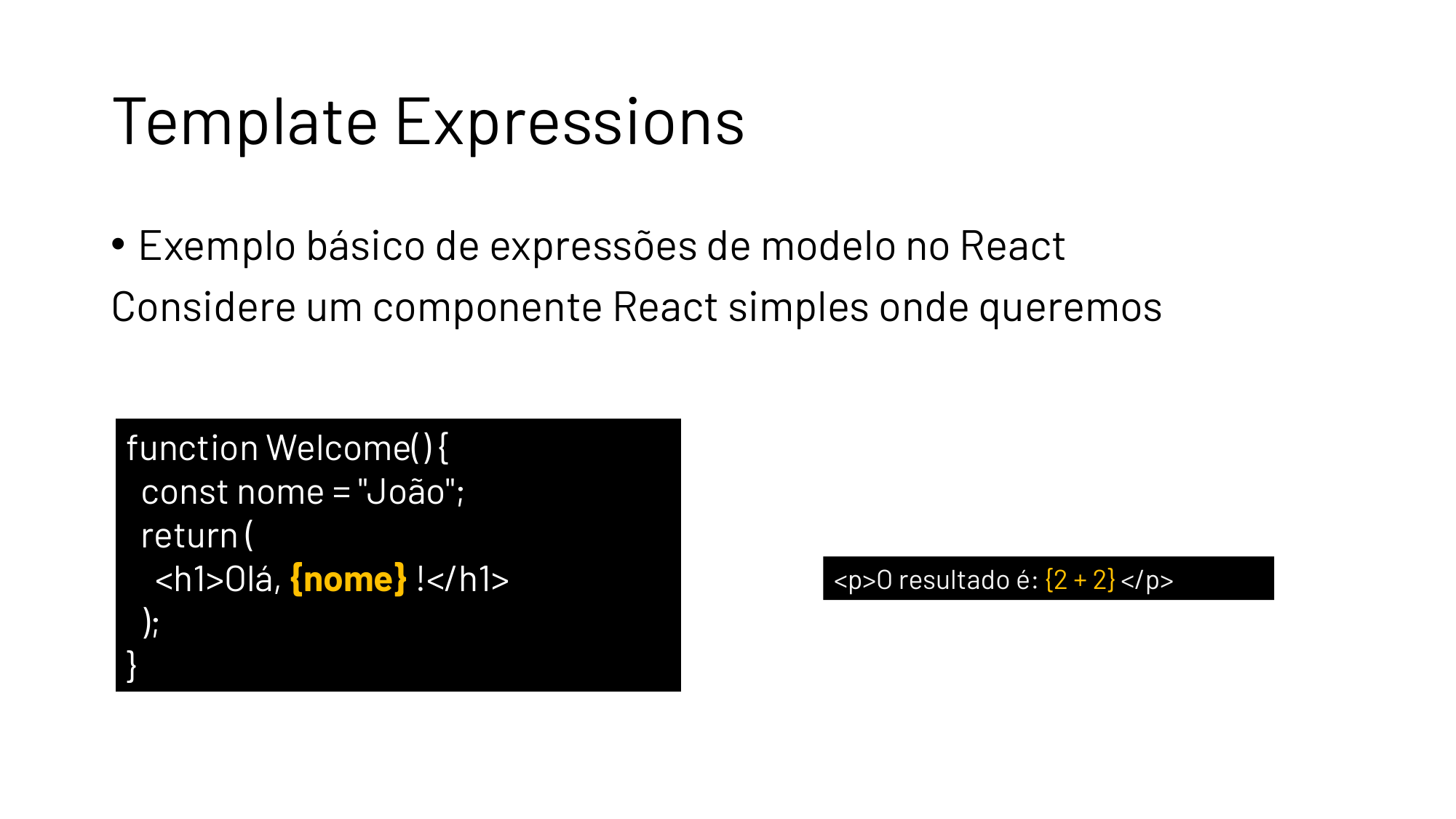

# Template Expressions
Exemplo básico de expressões de modelo no React
Considere um componente React simples onde queremos
function Welcome() {
  const nome = "João";
  return (
    <h1>Olá, {nome} !</h1>
  );
}
<p>O resultado é: {2 + 2} </p>